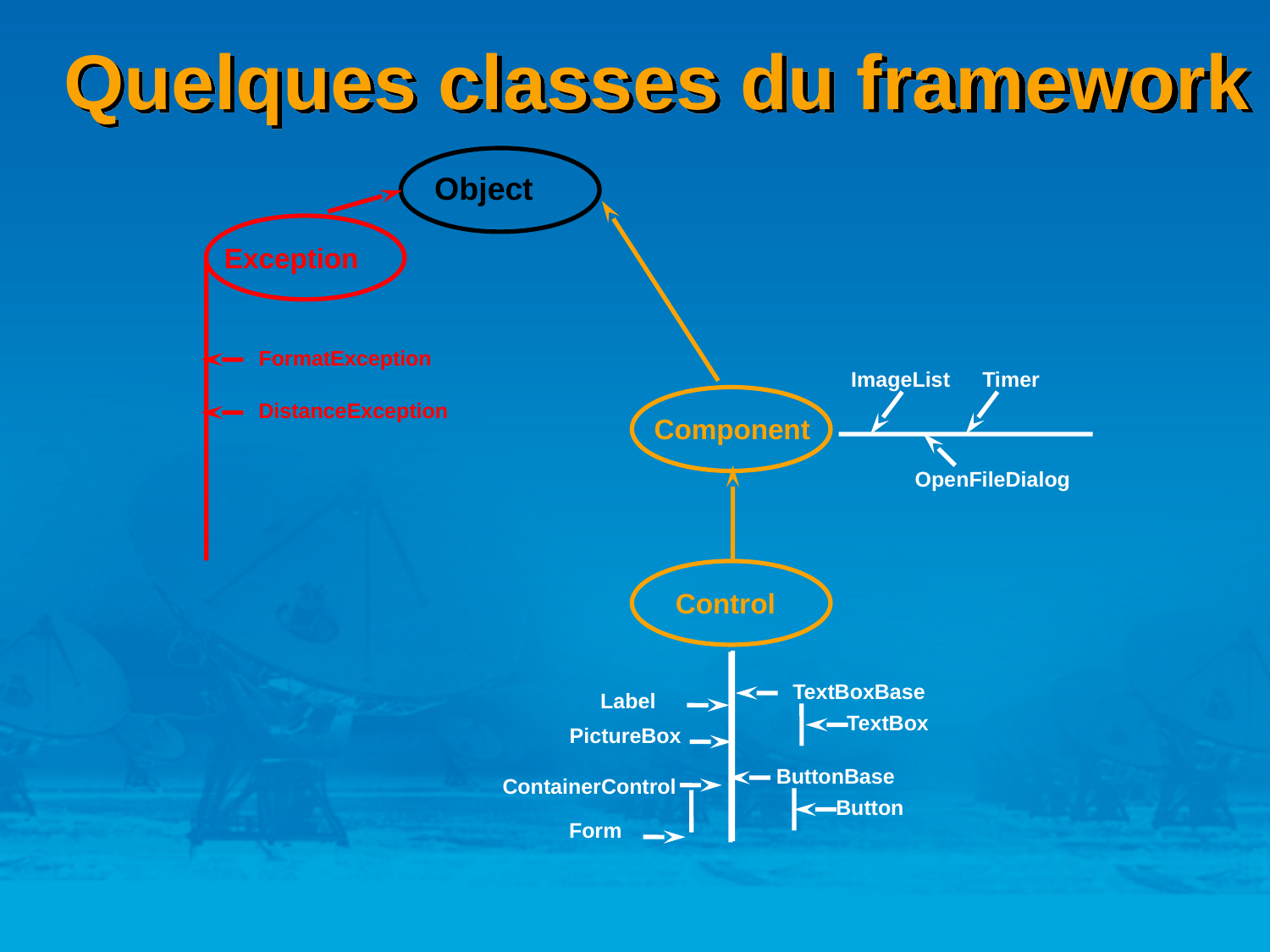

# Quelques classes du framework

Object

Exception

FormatException

ImageList

Timer

Component
DistanceException

OpenFileDialog

Control

TextBoxBase

Label

TextBox

PictureBox

ButtonBase

ContainerControl

Button

Form